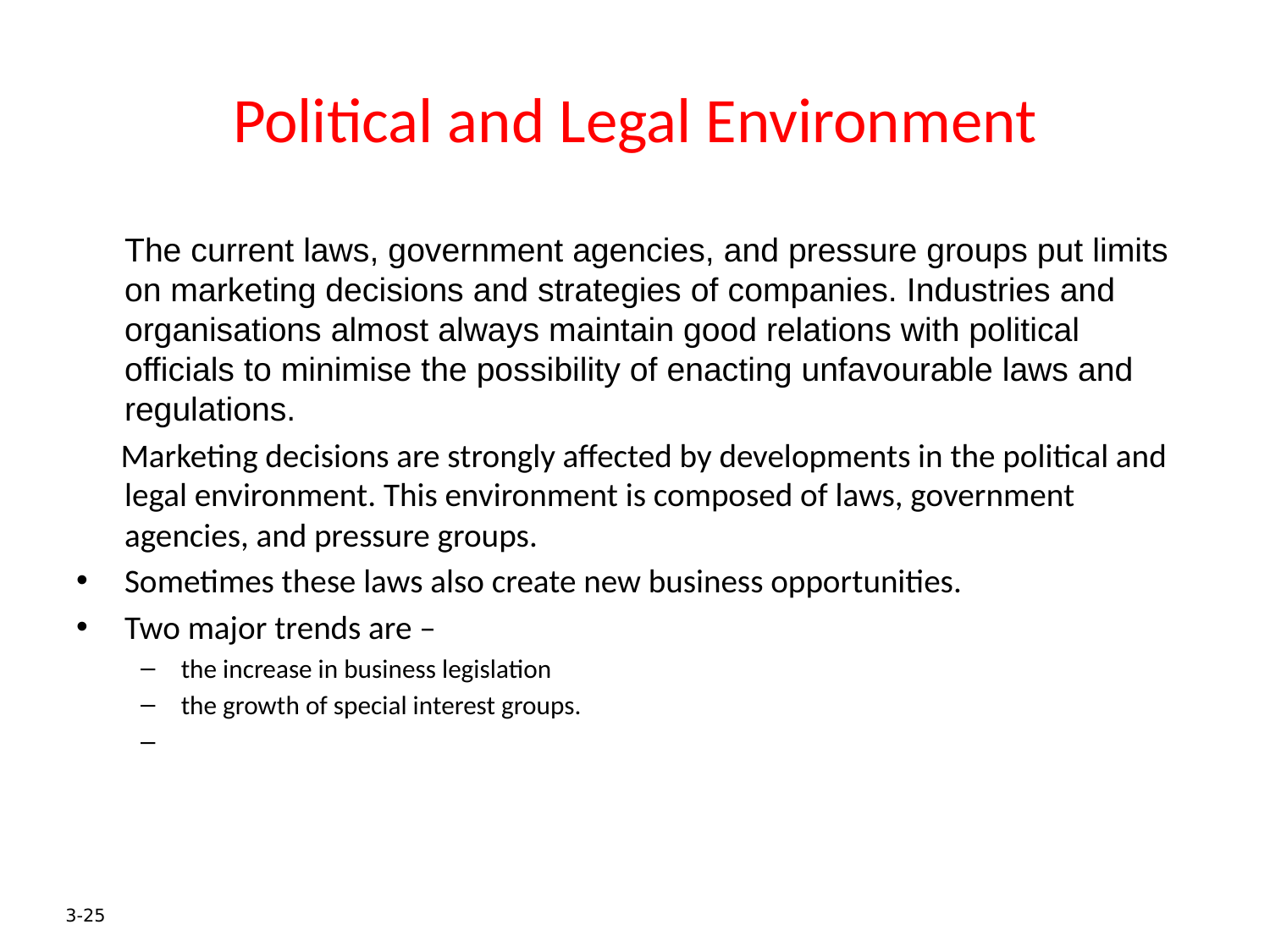

# Political and Legal Environment
	The current laws, government agencies, and pressure groups put limits on marketing decisions and strategies of companies. Industries and organisations almost always maintain good relations with political officials to minimise the possibility of enacting unfavourable laws and regulations.
      Marketing decisions are strongly affected by developments in the political and legal environment. This environment is composed of laws, government agencies, and pressure groups.
Sometimes these laws also create new business opportunities.
Two major trends are –
the increase in business legislation
the growth of special interest groups.

3-25